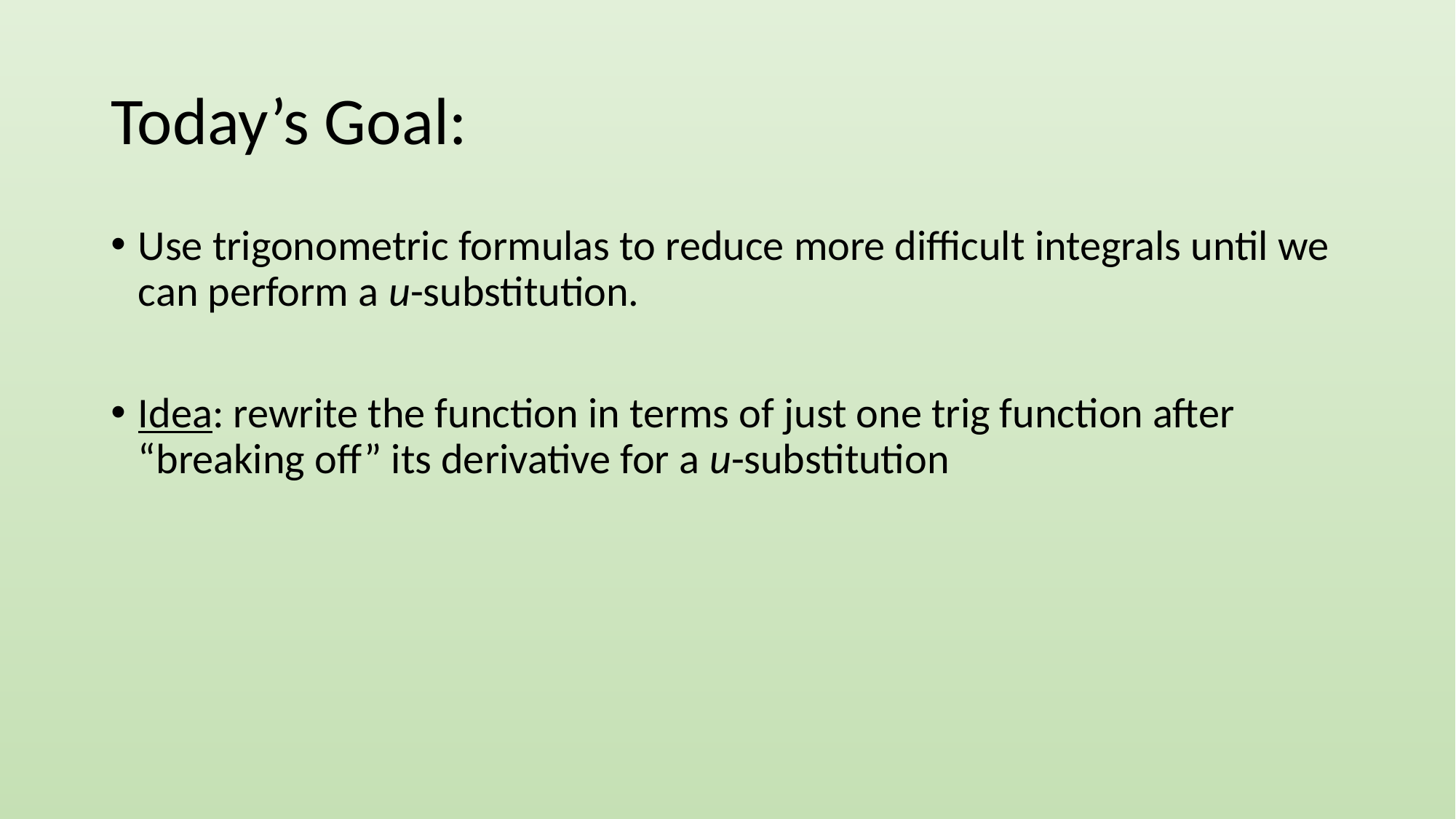

# Today’s Goal:
Use trigonometric formulas to reduce more difficult integrals until we can perform a u-substitution.

Idea: rewrite the function in terms of just one trig function after “breaking off” its derivative for a u-substitution